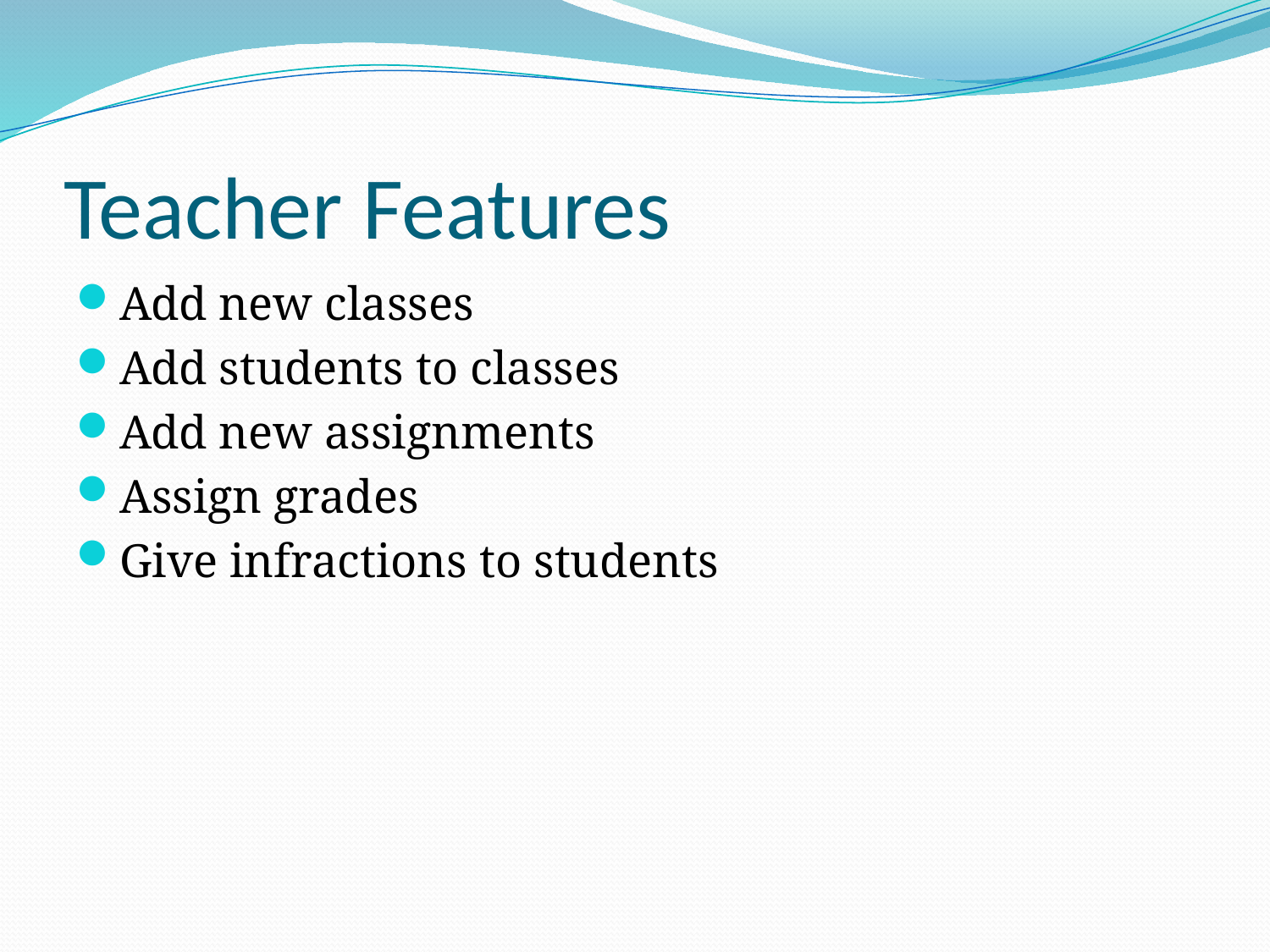

# Teacher Features
Add new classes
Add students to classes
Add new assignments
Assign grades
Give infractions to students